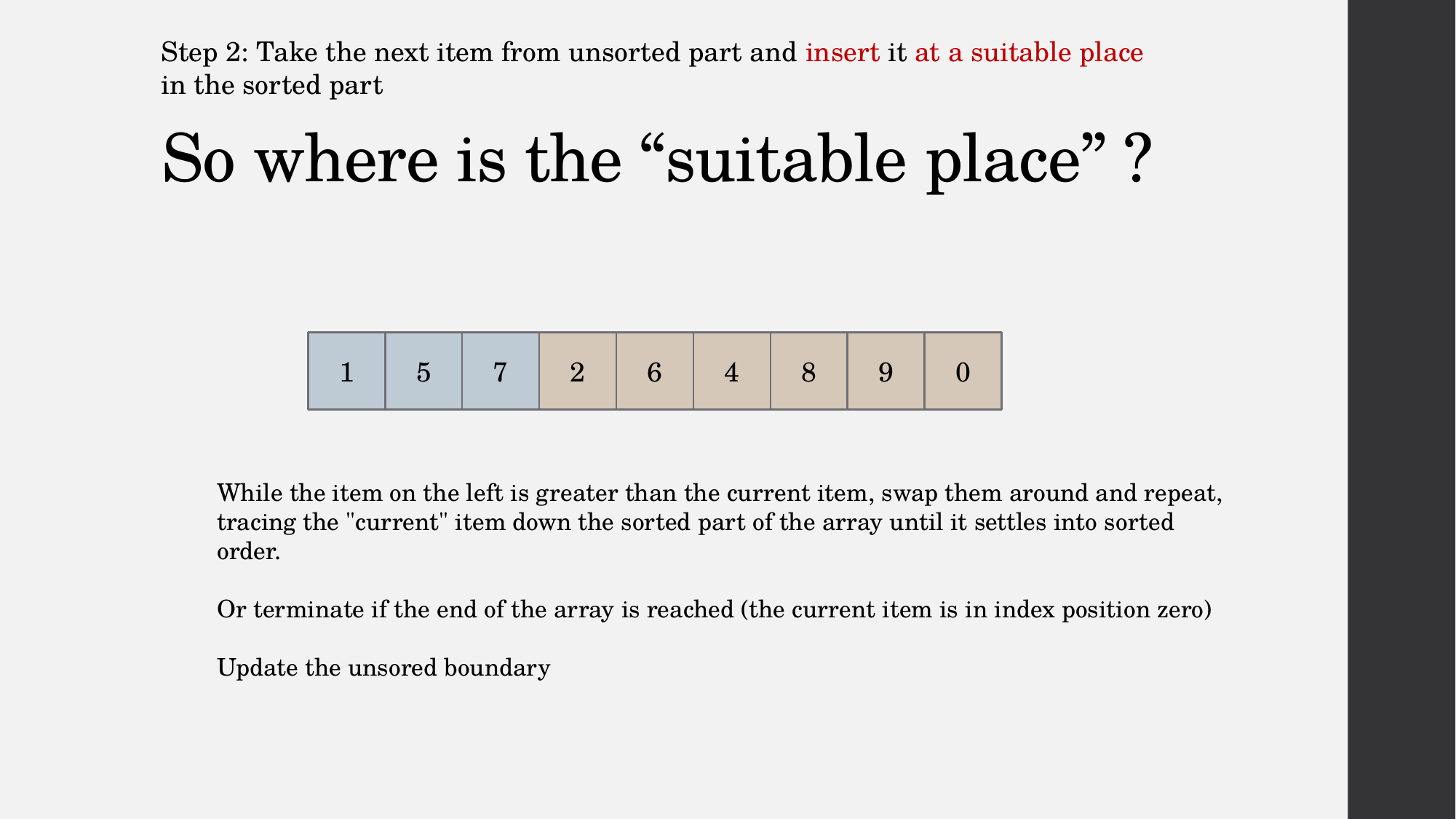

Step 2: Take the next item from unsorted part and insert it at a suitable place in the sorted part
# So where is the “suitable place” ?
8
9
0
4
1
5
7
2
6

While the item on the left is greater than the current item, swap them around and repeat, tracing the "current" item down the sorted part of the array until it settles into sorted order.

Or terminate if the end of the array is reached (the current item is in index position zero)

Update the unsored boundary